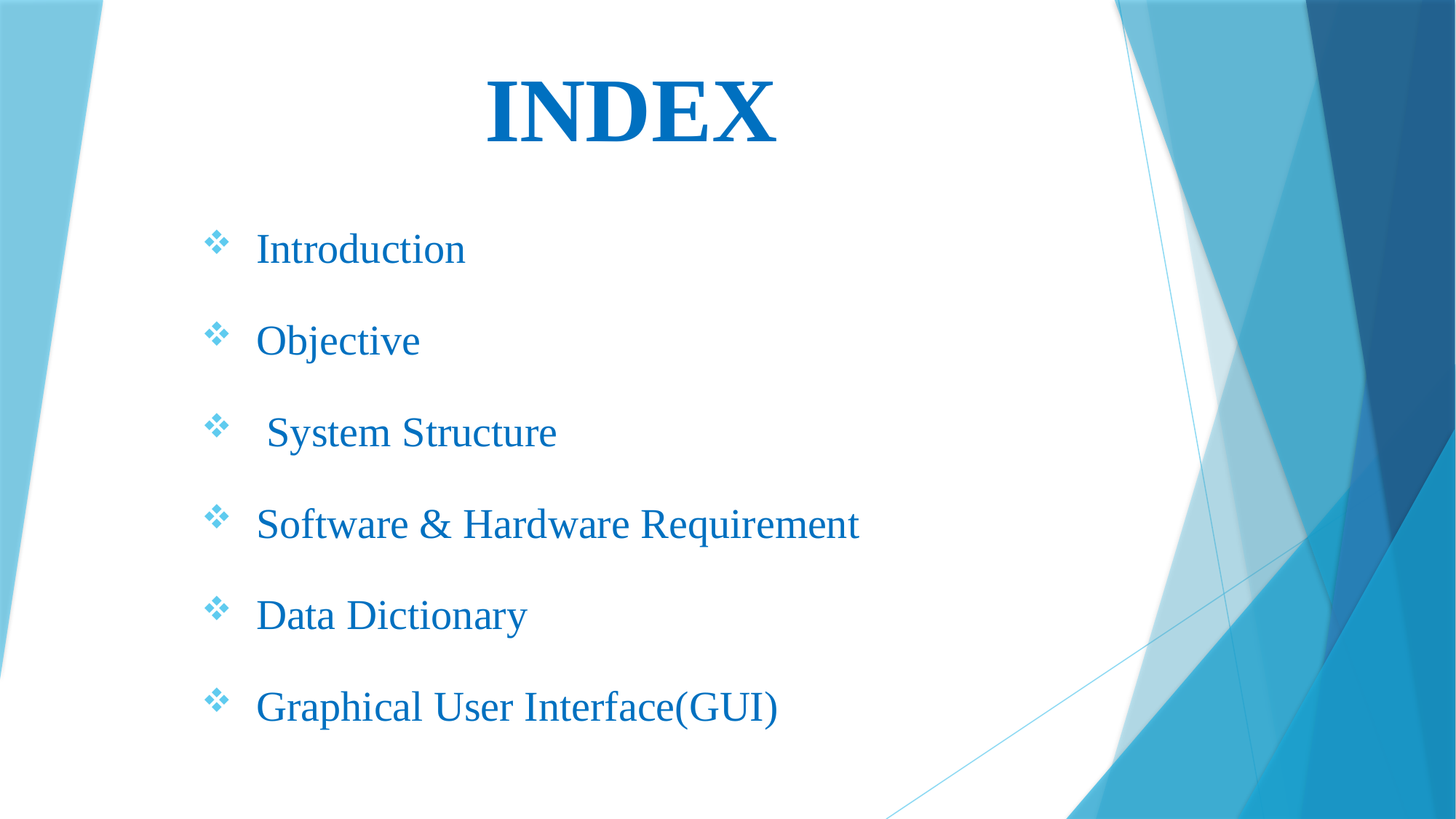

# INDEX
Introduction
Objective
 System Structure
Software & Hardware Requirement
Data Dictionary
Graphical User Interface(GUI)